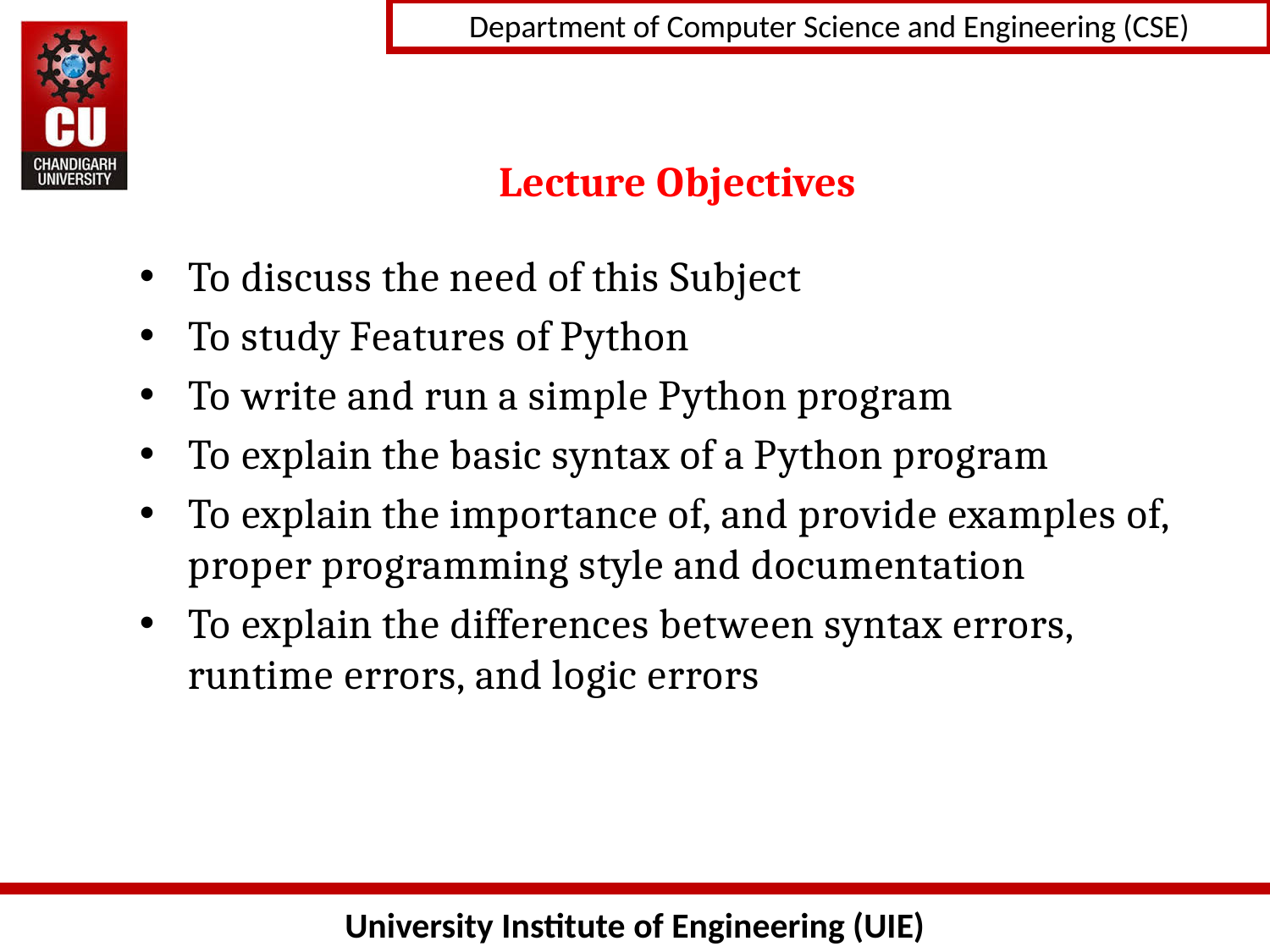

# Lecture Objectives
To discuss the need of this Subject
To study Features of Python
To write and run a simple Python program
To explain the basic syntax of a Python program
To explain the importance of, and provide examples of, proper programming style and documentation
To explain the differences between syntax errors, runtime errors, and logic errors